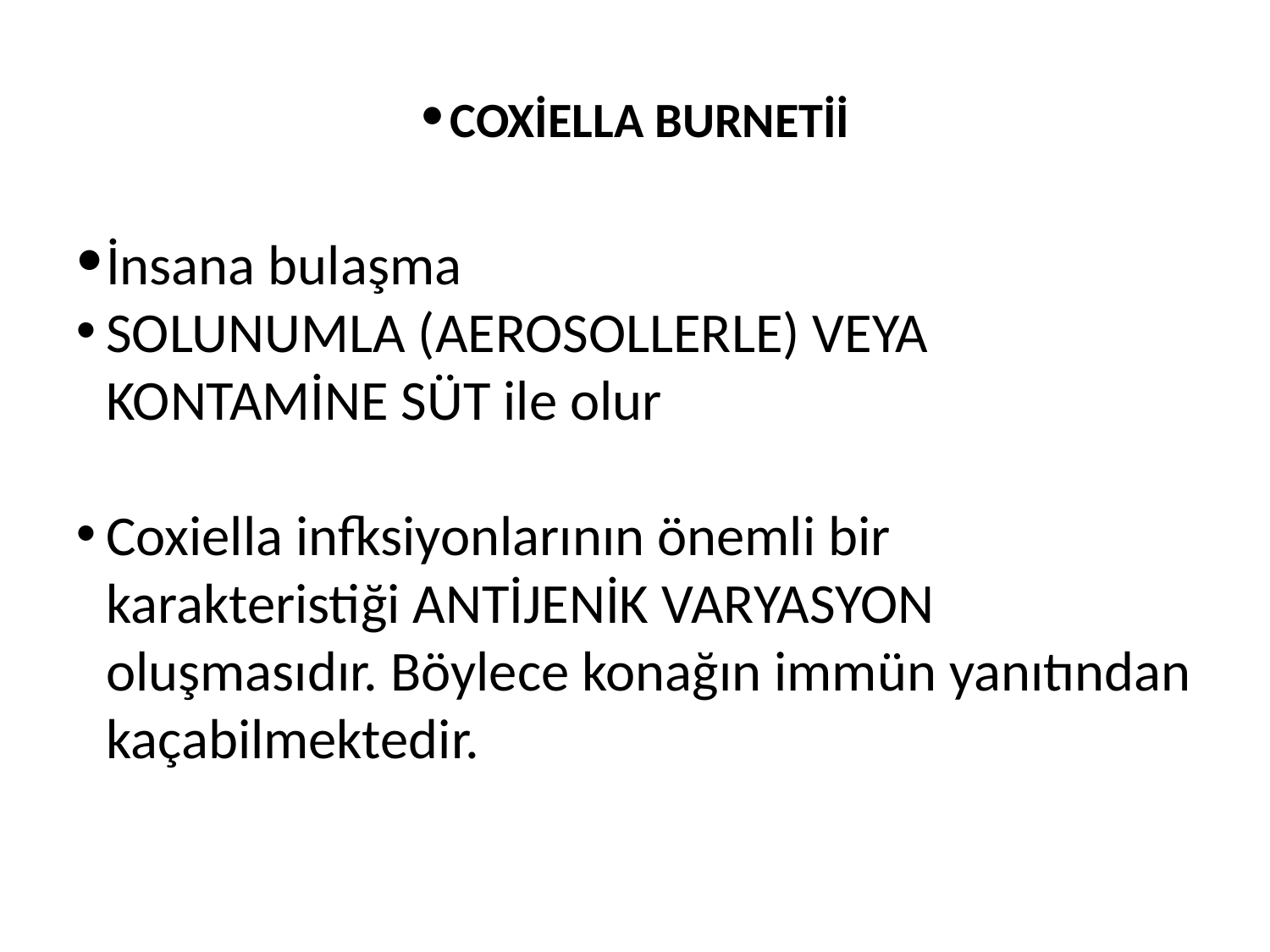

COXİELLA BURNETİİ
İnsana bulaşma
SOLUNUMLA (AEROSOLLERLE) VEYA KONTAMİNE SÜT ile olur

Coxiella infksiyonlarının önemli bir karakteristiği ANTİJENİK VARYASYON oluşmasıdır. Böylece konağın immün yanıtından kaçabilmektedir.